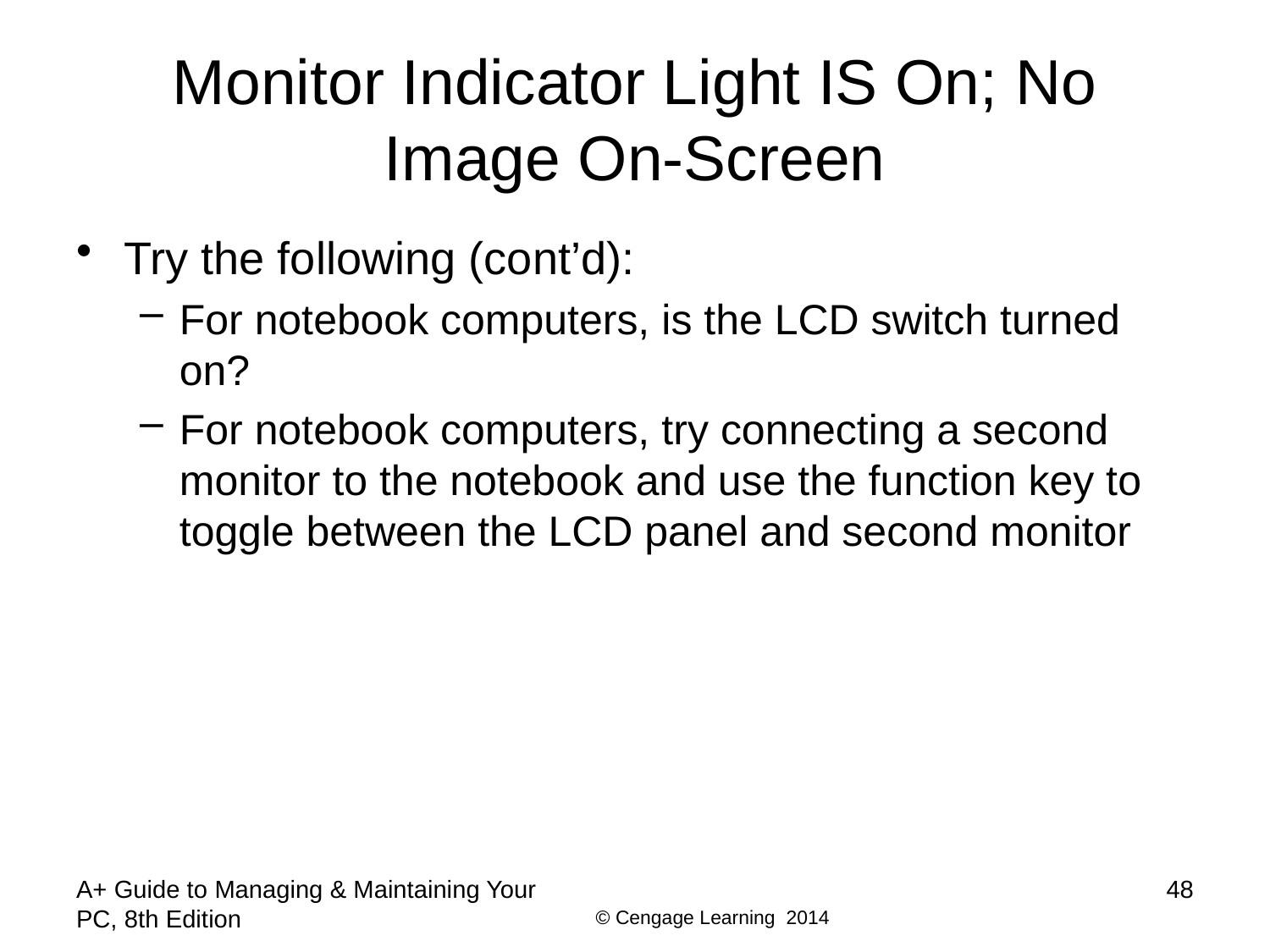

# Monitor Indicator Light IS On; No Image On-Screen
Try the following (cont’d):
For notebook computers, is the LCD switch turned on?
For notebook computers, try connecting a second monitor to the notebook and use the function key to toggle between the LCD panel and second monitor

A+ Guide to Managing & Maintaining Your PC, 8th Edition
48